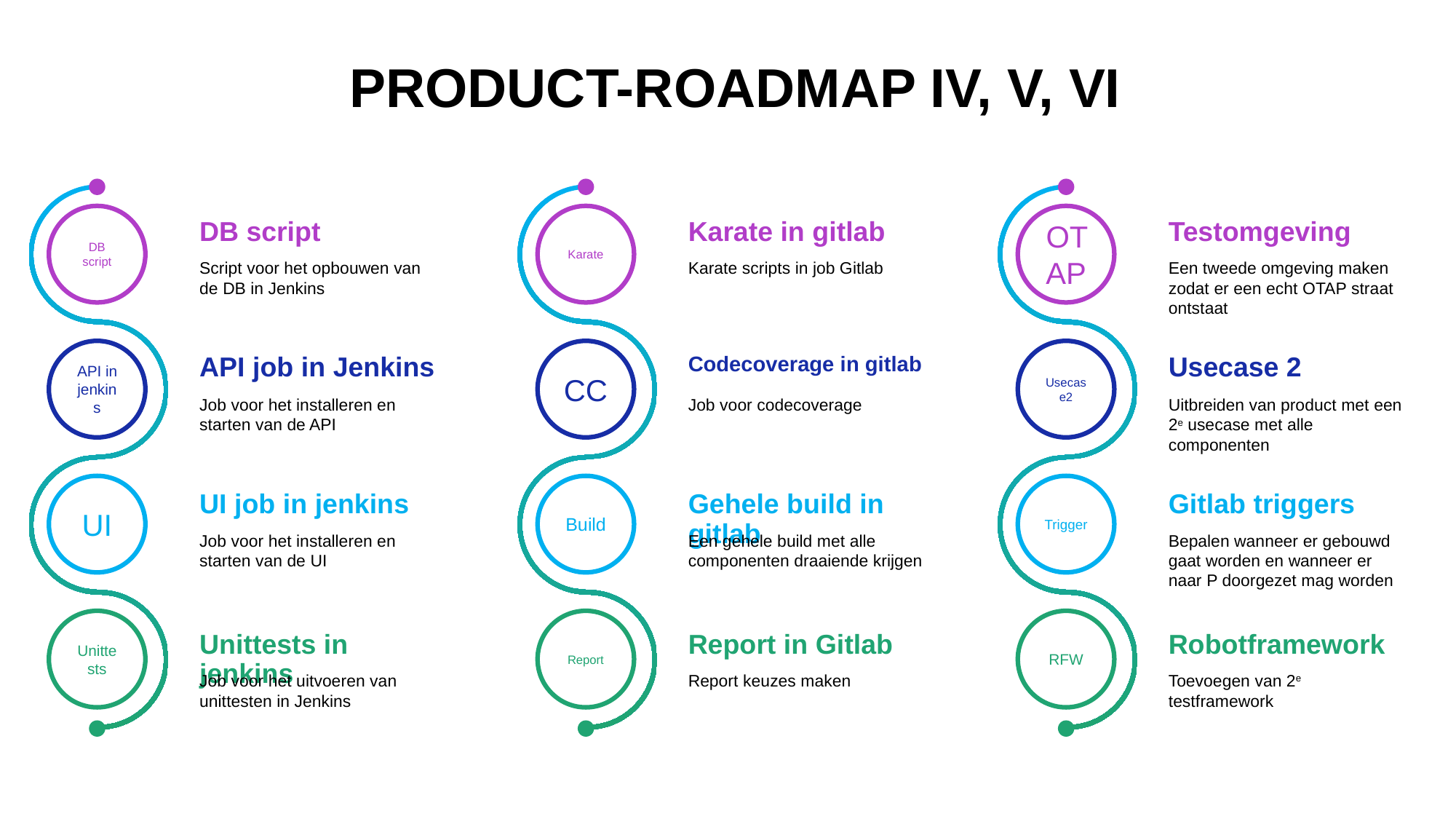

# Product-roadmap IV, V, VI

DB script
Karate
OTAP
DB script

Karate in gitlab

Testomgeving

Script voor het opbouwen van de DB in Jenkins

Karate scripts in job Gitlab

Een tweede omgeving maken zodat er een echt OTAP straat ontstaat

API in jenkins
CC
Usecase2
API job in Jenkins

Codecoverage in gitlab

Usecase 2

Job voor het installeren en starten van de API

Job voor codecoverage

Uitbreiden van product met een 2e usecase met alle componenten

UI
Build
Trigger
UI job in jenkins

Gehele build in gitlab

Gitlab triggers

Job voor het installeren en starten van de UI

Een gehele build met alle componenten draaiende krijgen

Bepalen wanneer er gebouwd gaat worden en wanneer er naar P doorgezet mag worden

Unittests
Report
RFW
Unittests in jenkins

Report in Gitlab

Robotframework

Job voor het uitvoeren van unittesten in Jenkins

Report keuzes maken

Toevoegen van 2e testframework